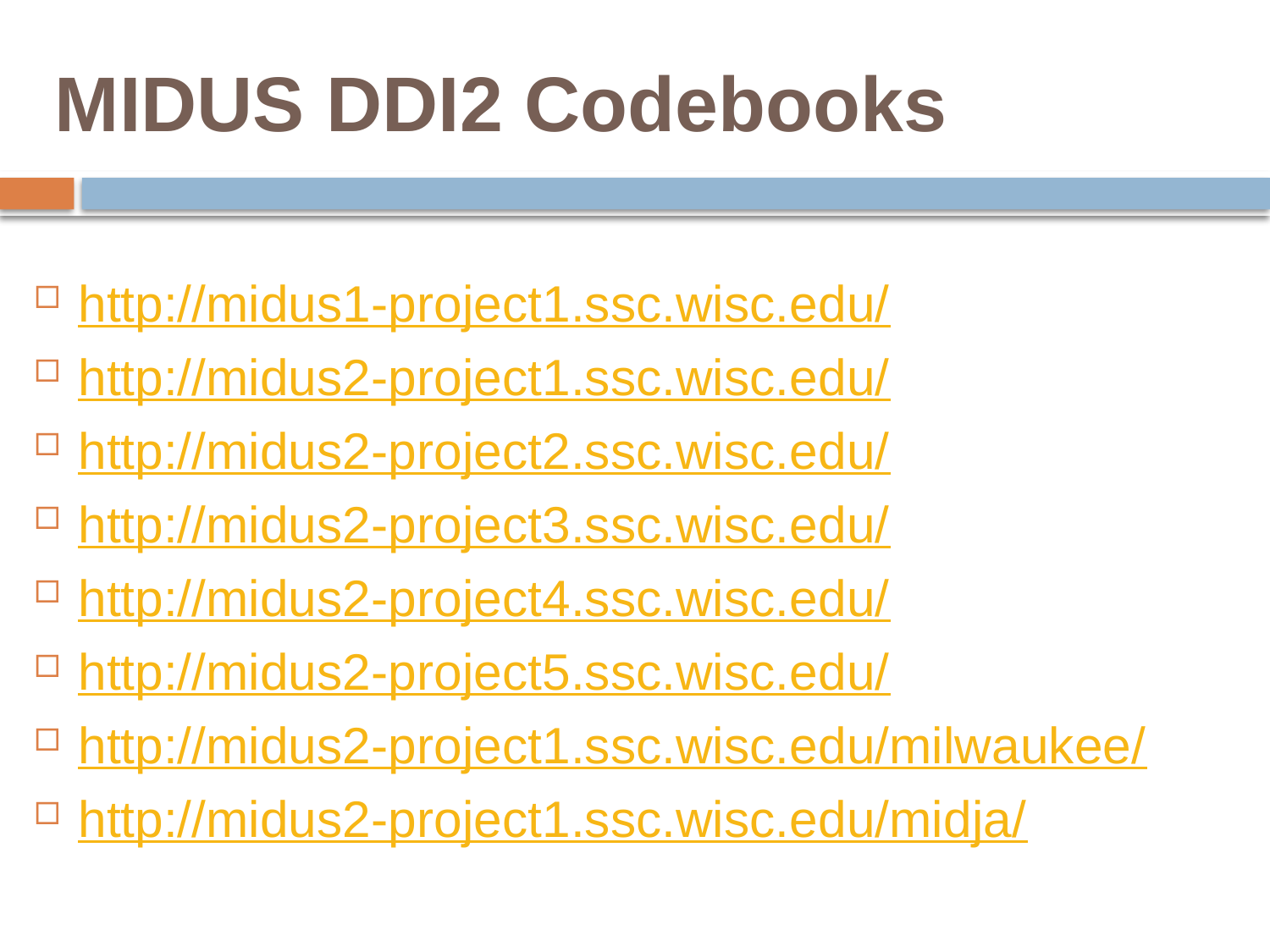

# MIDUS DDI2 Codebooks
http://midus1-project1.ssc.wisc.edu/
http://midus2-project1.ssc.wisc.edu/
http://midus2-project2.ssc.wisc.edu/
http://midus2-project3.ssc.wisc.edu/
http://midus2-project4.ssc.wisc.edu/
http://midus2-project5.ssc.wisc.edu/
http://midus2-project1.ssc.wisc.edu/milwaukee/
http://midus2-project1.ssc.wisc.edu/midja/